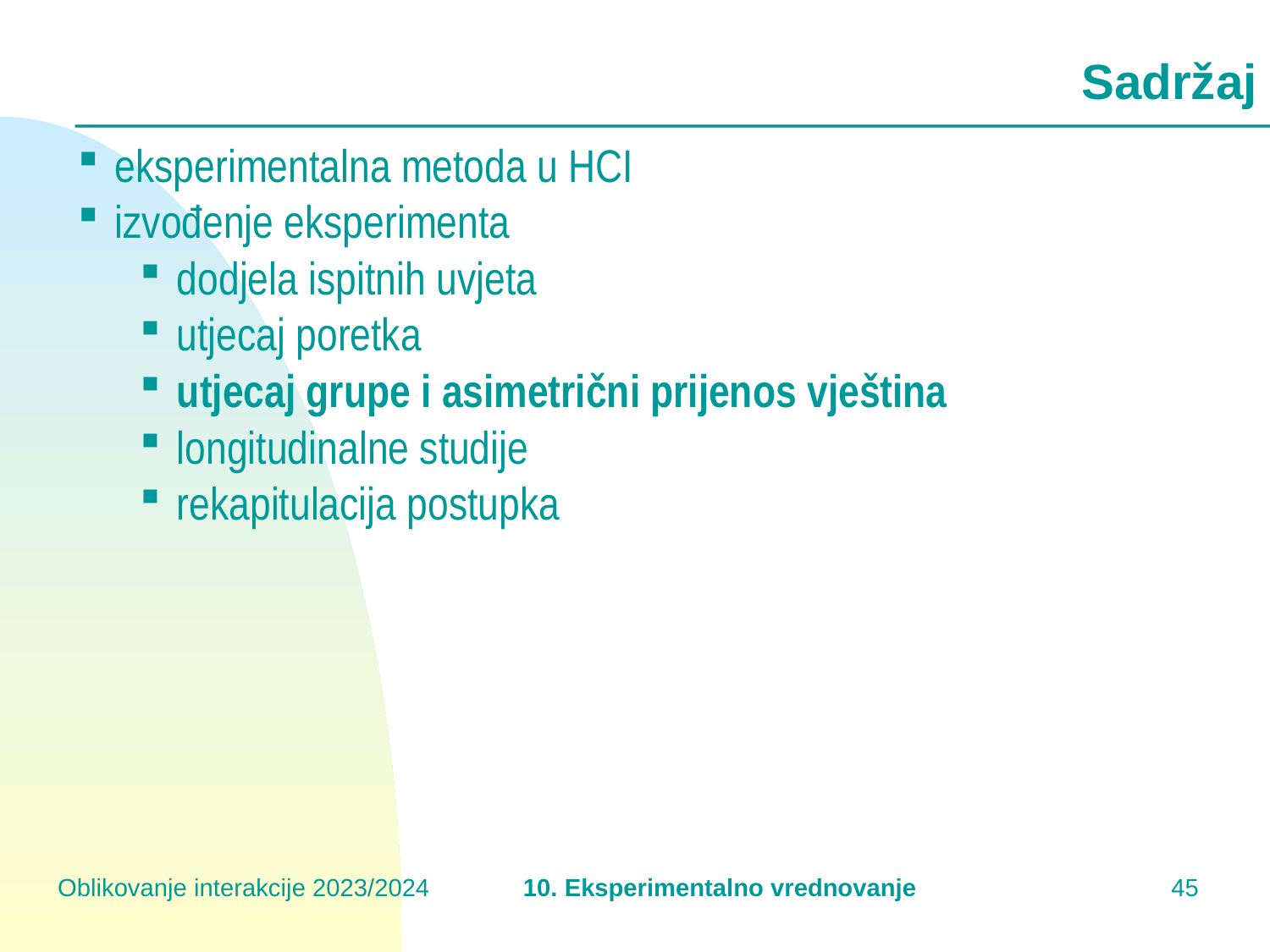

# Sadržaj
eksperimentalna metoda u HCI
izvođenje eksperimenta
dodjela ispitnih uvjeta
utjecaj poretka
utjecaj grupe i asimetrični prijenos vještina
longitudinalne studije
rekapitulacija postupka
Oblikovanje interakcije 2023/2024
10. Eksperimentalno vrednovanje
45